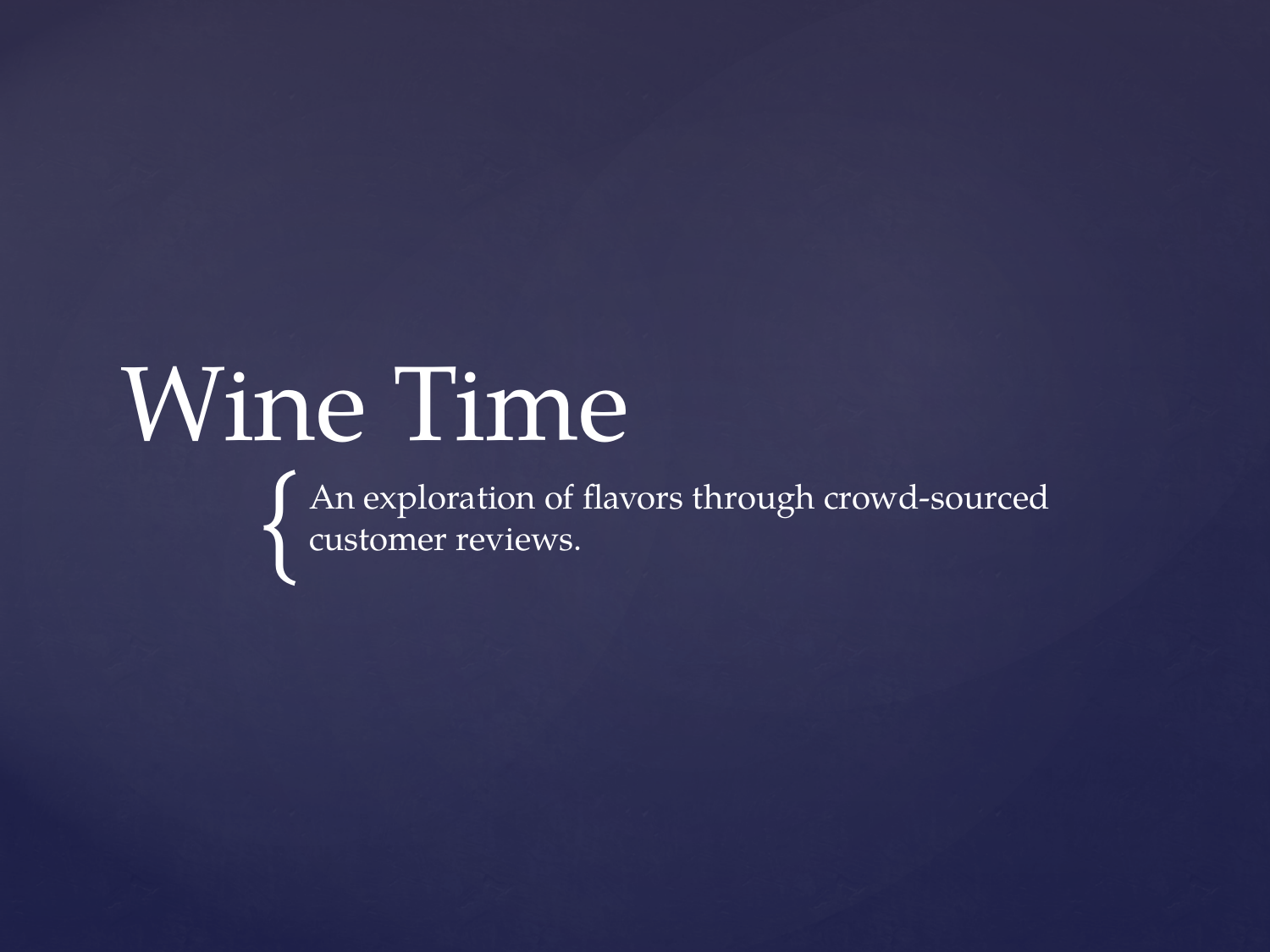

# Wine Time
An exploration of flavors through crowd-sourced customer reviews.